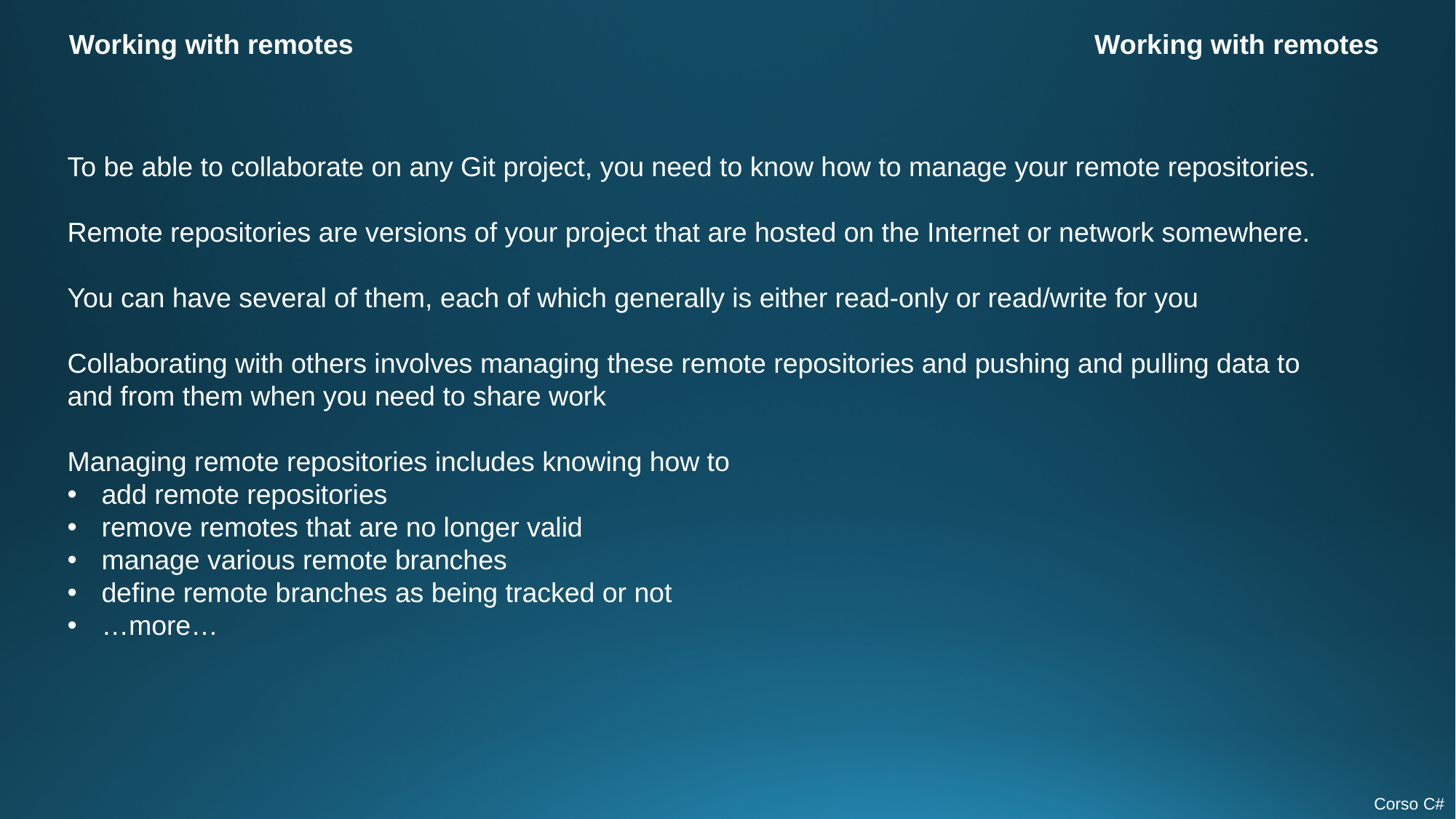

Working with remotes
Working with remotes
To be able to collaborate on any Git project, you need to know how to manage your remote repositories.

Remote repositories are versions of your project that are hosted on the Internet or network somewhere.

You can have several of them, each of which generally is either read-only or read/write for you

Collaborating with others involves managing these remote repositories and pushing and pulling data to and from them when you need to share work

Managing remote repositories includes knowing how to
add remote repositories
remove remotes that are no longer valid
manage various remote branches
define remote branches as being tracked or not
…more…
Corso C#